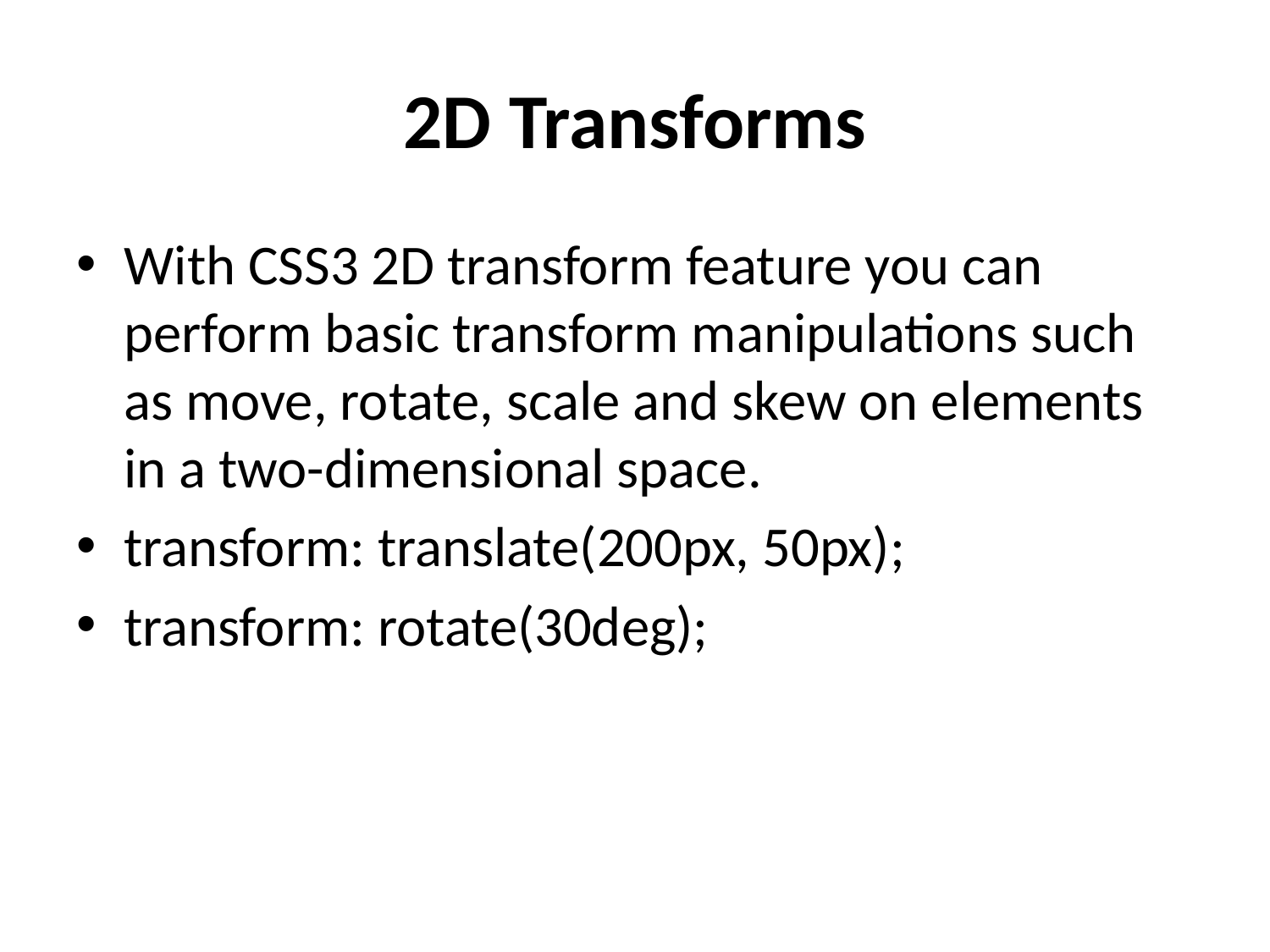

# 2D Transforms
With CSS3 2D transform feature you can perform basic transform manipulations such as move, rotate, scale and skew on elements in a two-dimensional space.
transform: translate(200px, 50px);
transform: rotate(30deg);